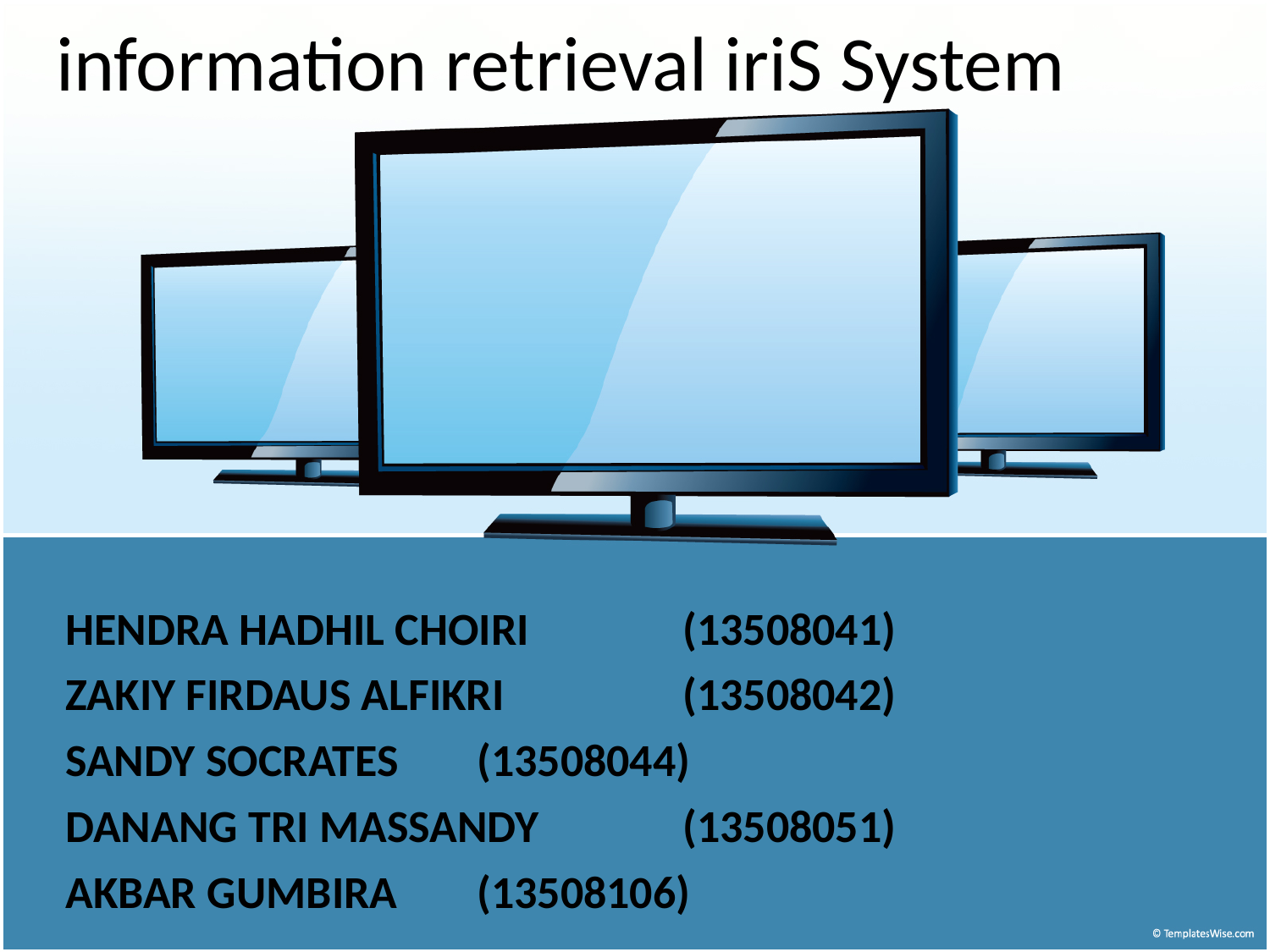

# information retrieval iriS System
Hendra Hadhil Choiri			(13508041)
Zakiy Firdaus Alfikri			(13508042)
Sandy Socrates			(13508044)
Danang Tri Massandy		(13508051)
Akbar Gumbira			(13508106)